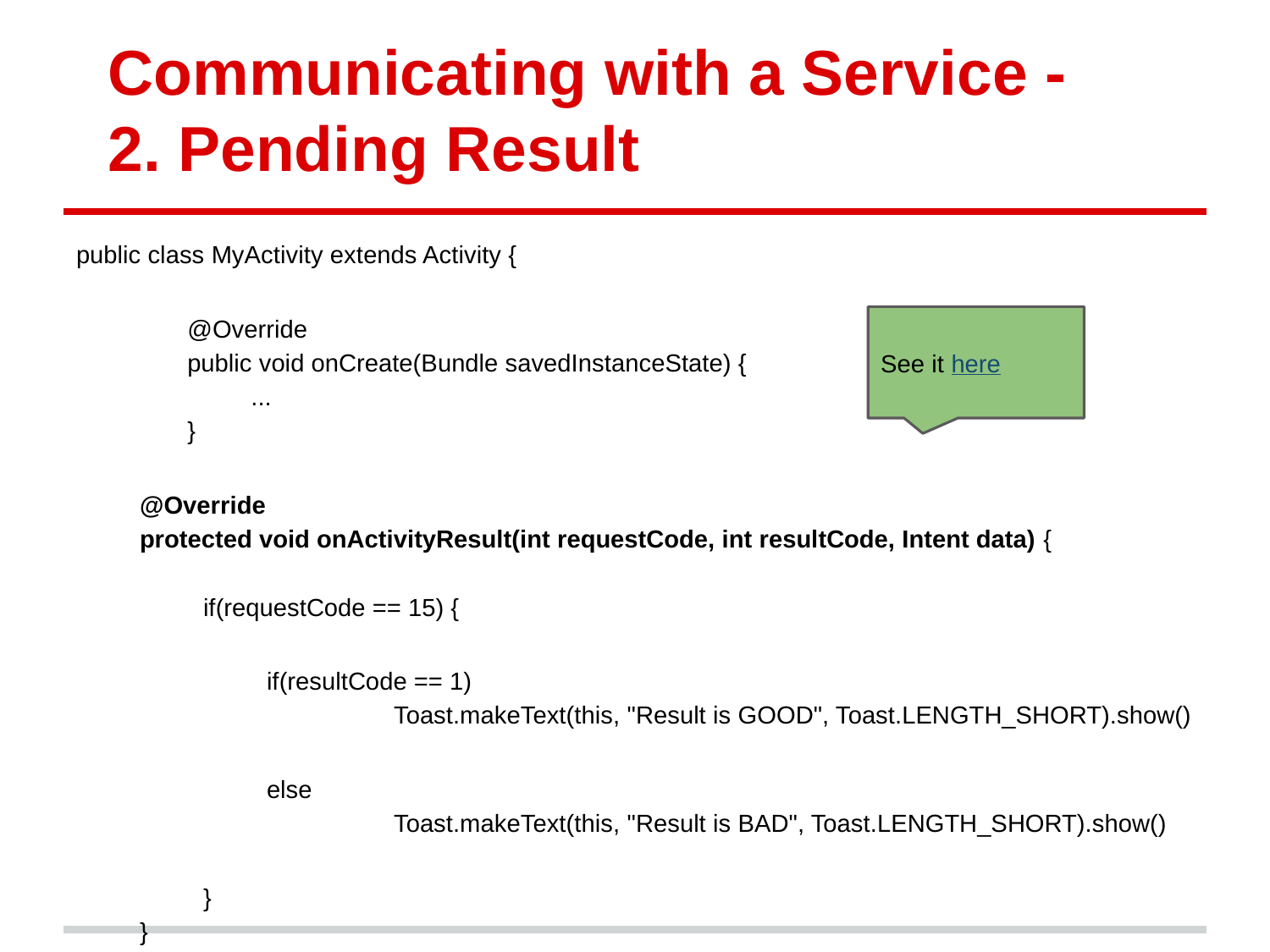

# Communicating with a Service -
2. Pending Result
public class MyActivity extends Activity {

@Override
public void onCreate(Bundle savedInstanceState) {
	...
}

@Override
protected void onActivityResult(int requestCode, int resultCode, Intent data) {

if(requestCode == 15) {

	if(resultCode == 1)
		Toast.makeText(this, "Result is GOOD", Toast.LENGTH_SHORT).show()

	else
		Toast.makeText(this, "Result is BAD", Toast.LENGTH_SHORT).show()

}
}
}

See it here